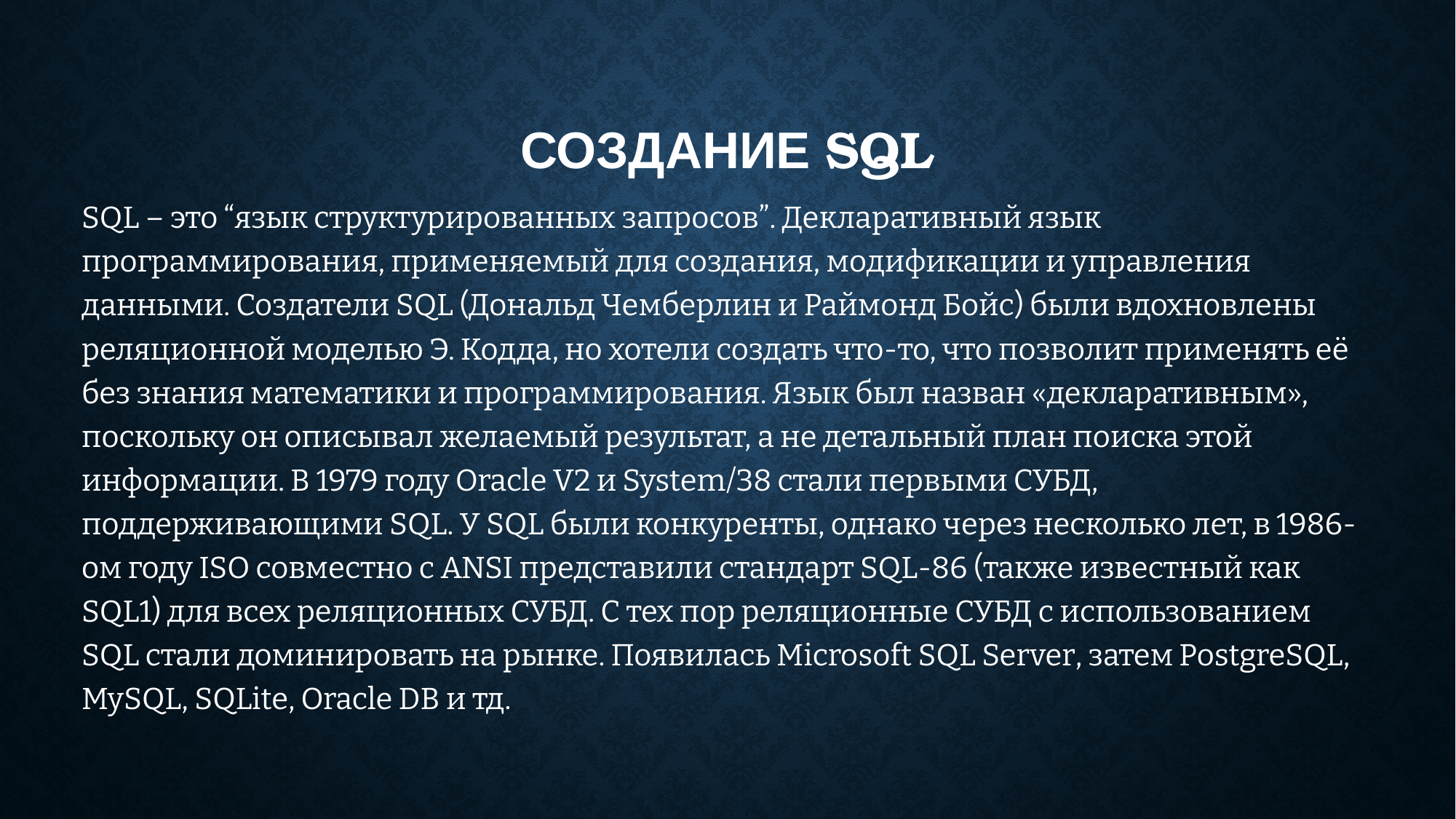

# Создание SQL
SQL – это “язык структурированных запросов”. Декларативный язык программирования, применяемый для создания, модификации и управления данными. Создатели SQL (Дональд Чемберлин и Раймонд Бойс) были вдохновлены реляционной моделью Э. Кодда, но хотели создать что-то, что позволит применять её без знания математики и программирования. Язык был назван «декларативным», поскольку он описывал желаемый результат, а не детальный план поиска этой информации. В 1979 году Oracle V2 и System/38 стали первыми СУБД, поддерживающими SQL. У SQL были конкуренты, однако через несколько лет, в 1986-ом году ISO совместно с ANSI представили стандарт SQL-86 (также известный как SQL1) для всех реляционных СУБД. С тех пор реляционные СУБД с использованием SQL стали доминировать на рынке. Появилась Microsoft SQL Server, затем PostgreSQL,  MySQL, SQLite, Oracle DB и тд.